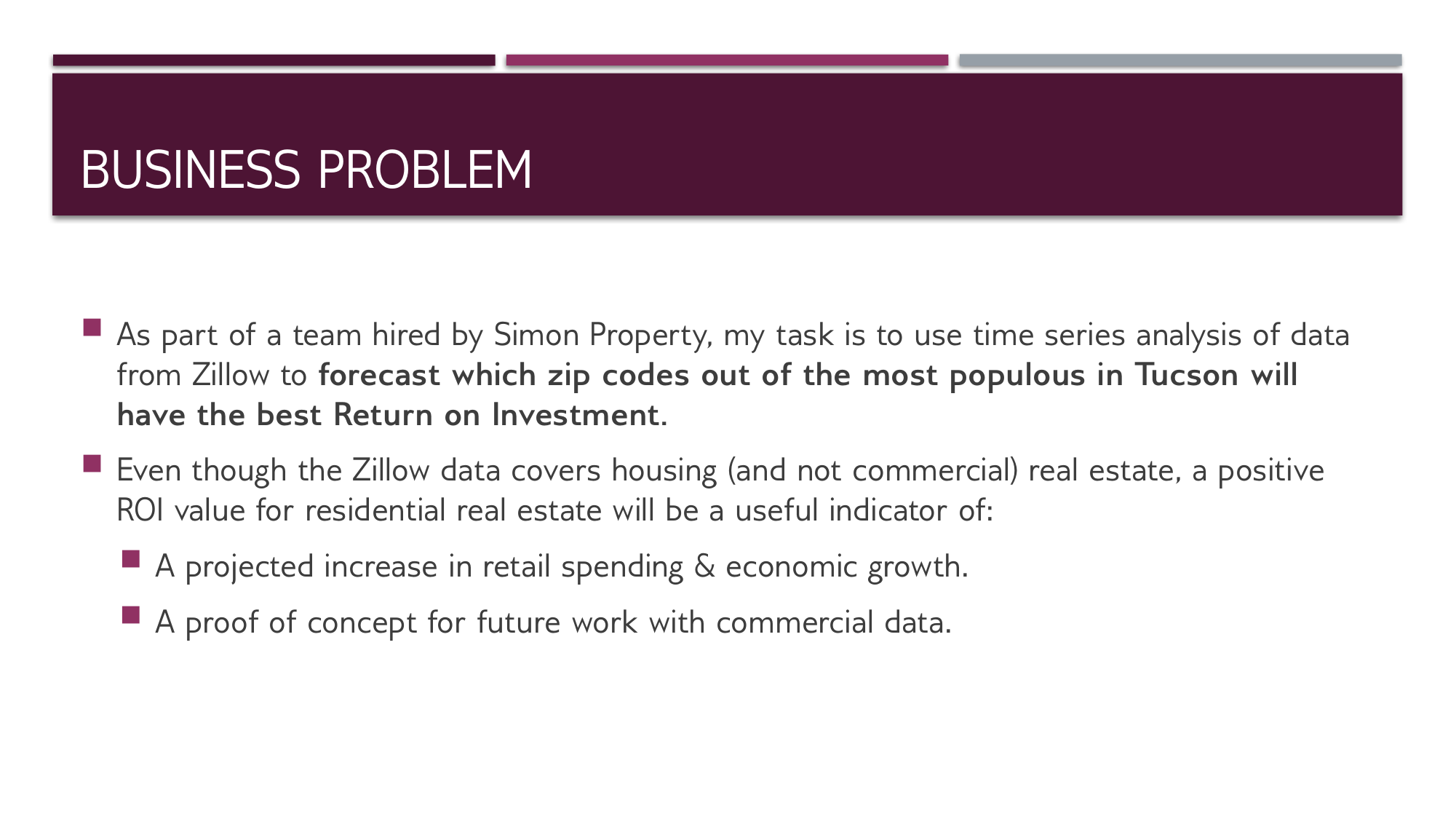

# Business Problem
As part of a team hired by Simon Property, my task is to use time series analysis of data from Zillow to forecast which zip codes out of the most populous in Tucson will have the best Return on Investment.
Even though the Zillow data covers housing (and not commercial) real estate, a positive ROI value for residential real estate will be a useful indicator of:
A projected increase in retail spending & economic growth.
A proof of concept for future work with commercial data.